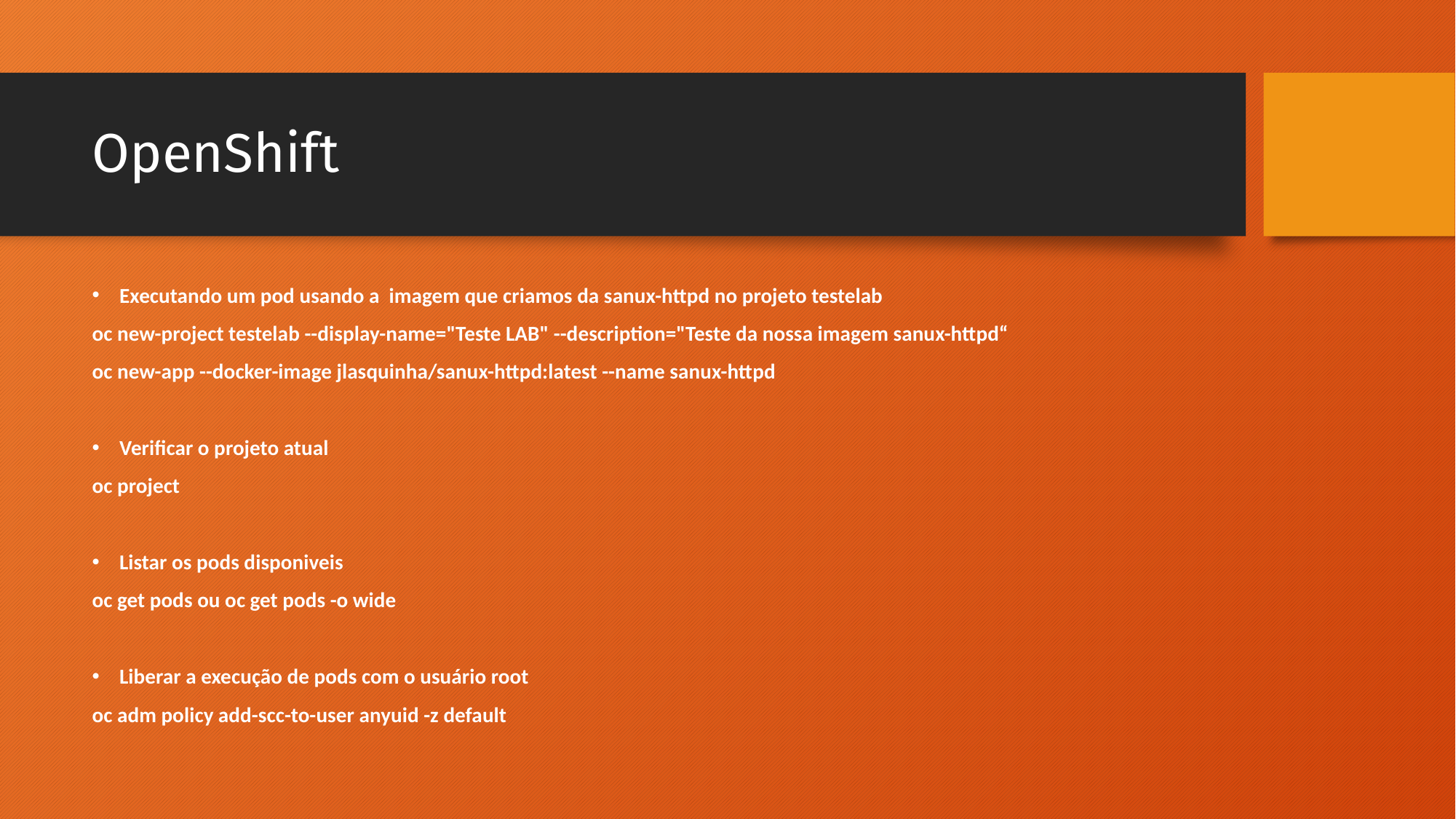

# OpenShift
Executando um pod usando a  imagem que criamos da sanux-httpd no projeto testelab
oc new-project testelab --display-name="Teste LAB" --description="Teste da nossa imagem sanux-httpd“
oc new-app --docker-image jlasquinha/sanux-httpd:latest --name sanux-httpd

Verificar o projeto atual
oc project

Listar os pods disponiveis
oc get pods ou oc get pods -o wide

Liberar a execução de pods com o usuário root
oc adm policy add-scc-to-user anyuid -z default